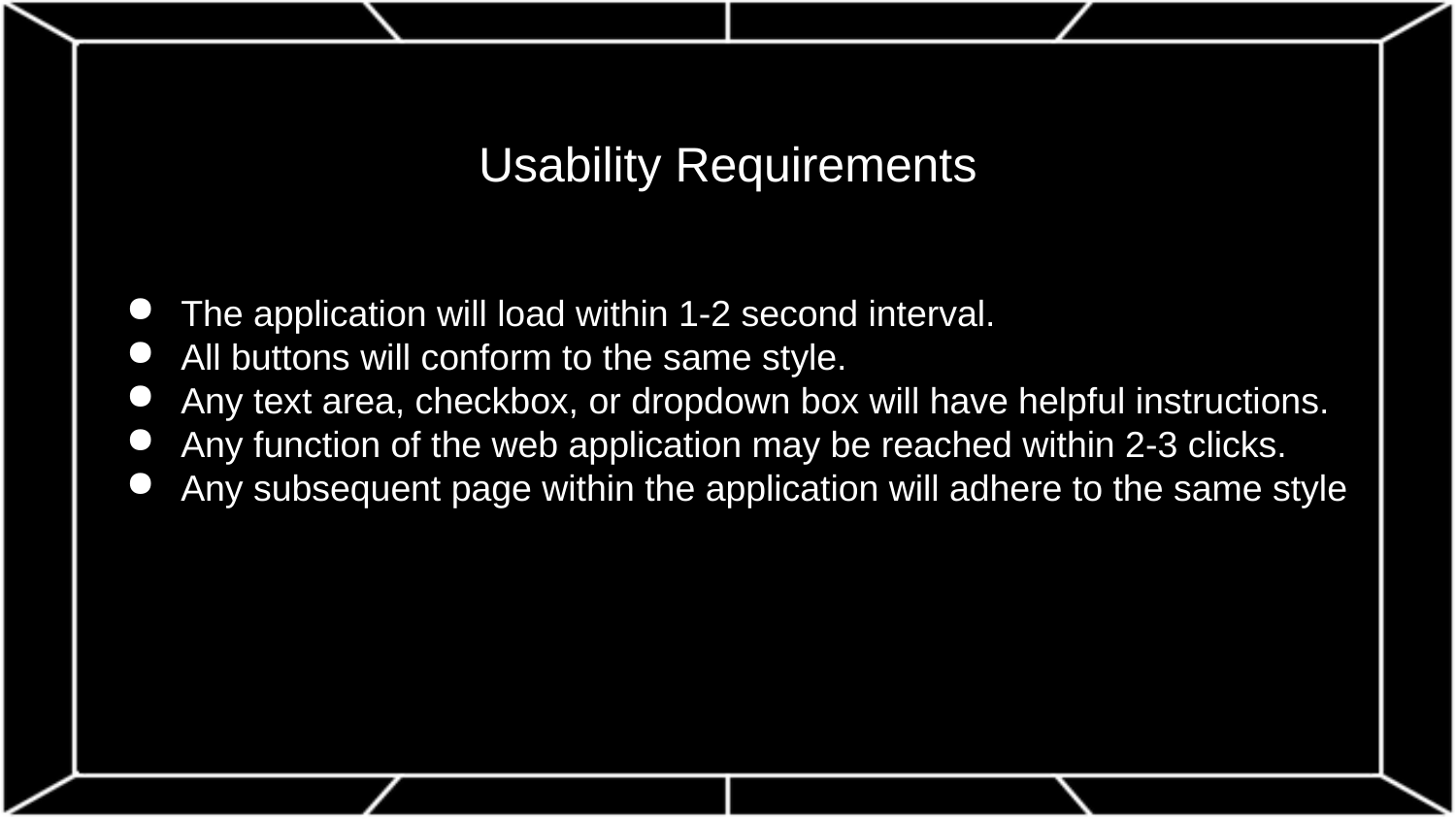

# Usability Requirements

The application will load within 1-2 second interval.
All buttons will conform to the same style.
Any text area, checkbox, or dropdown box will have helpful instructions.
Any function of the web application may be reached within 2-3 clicks.
Any subsequent page within the application will adhere to the same style